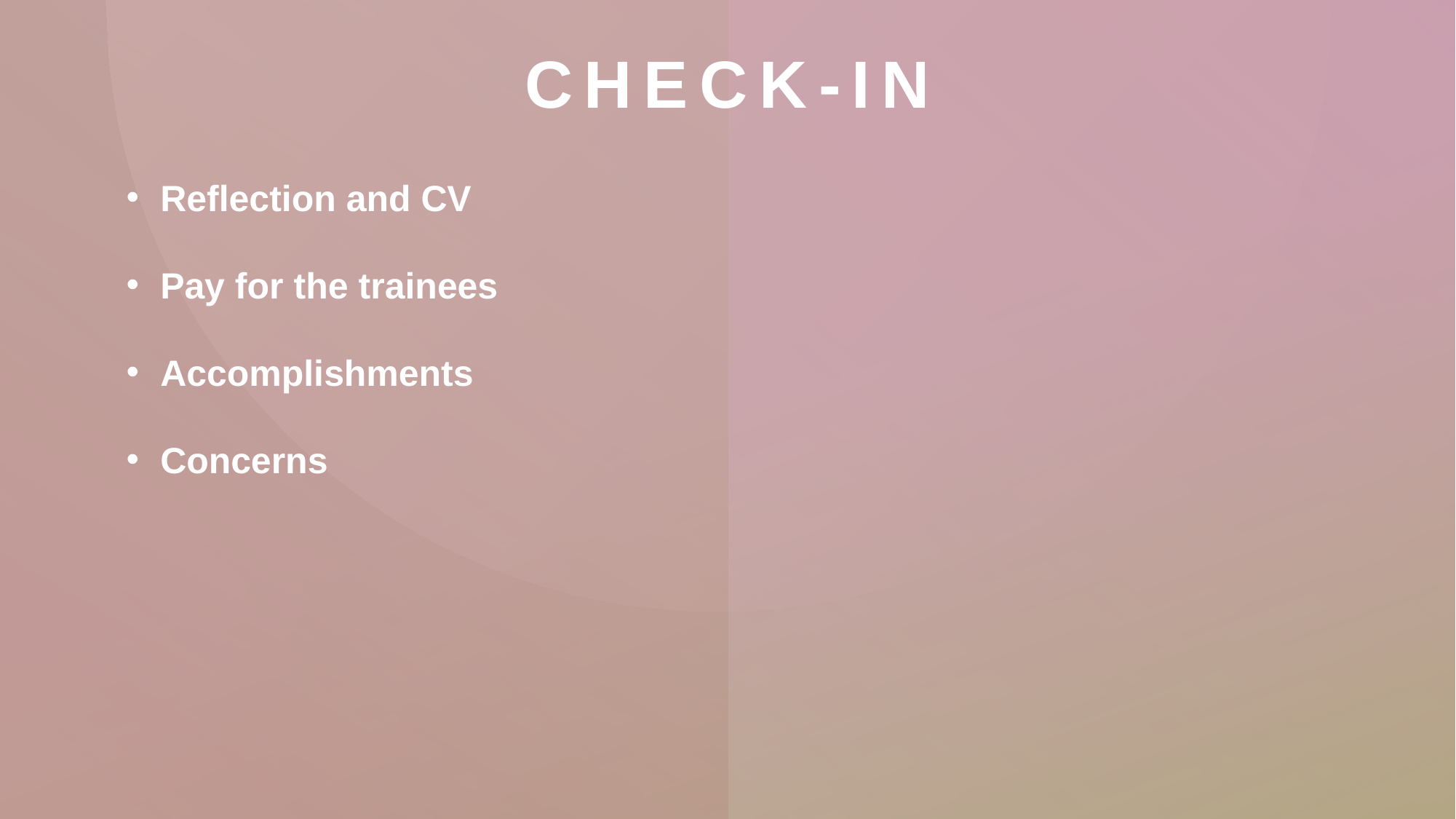

# Check-in
Reflection and CV
Pay for the trainees
Accomplishments
Concerns